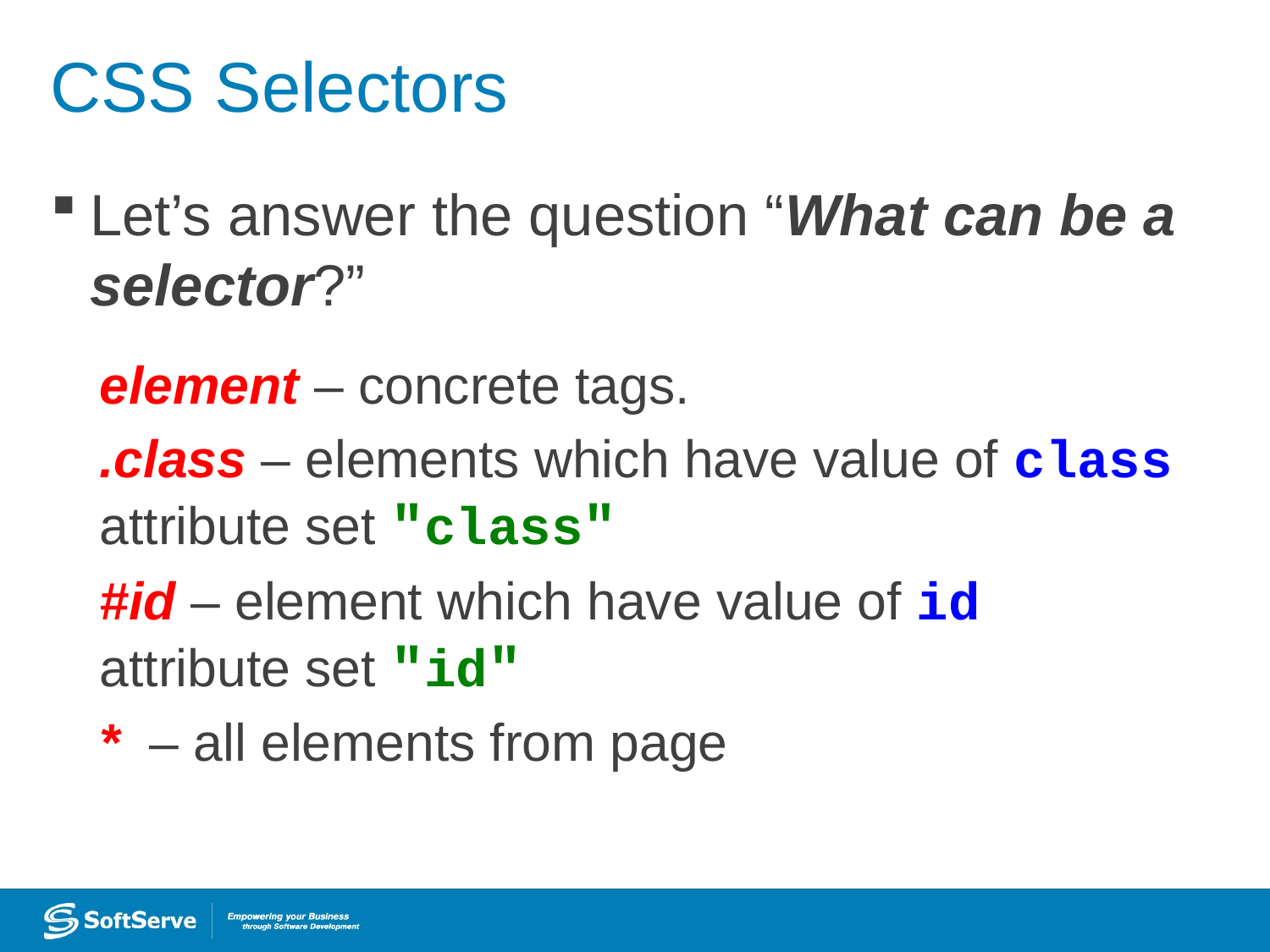

# CSS Selectors
Let’s answer the question “What can be a selector?”

element – concrete tags.
.class – elements which have value of class
attribute set "class"
#id – element which have value of id
attribute set "id"
*  – all elements from page